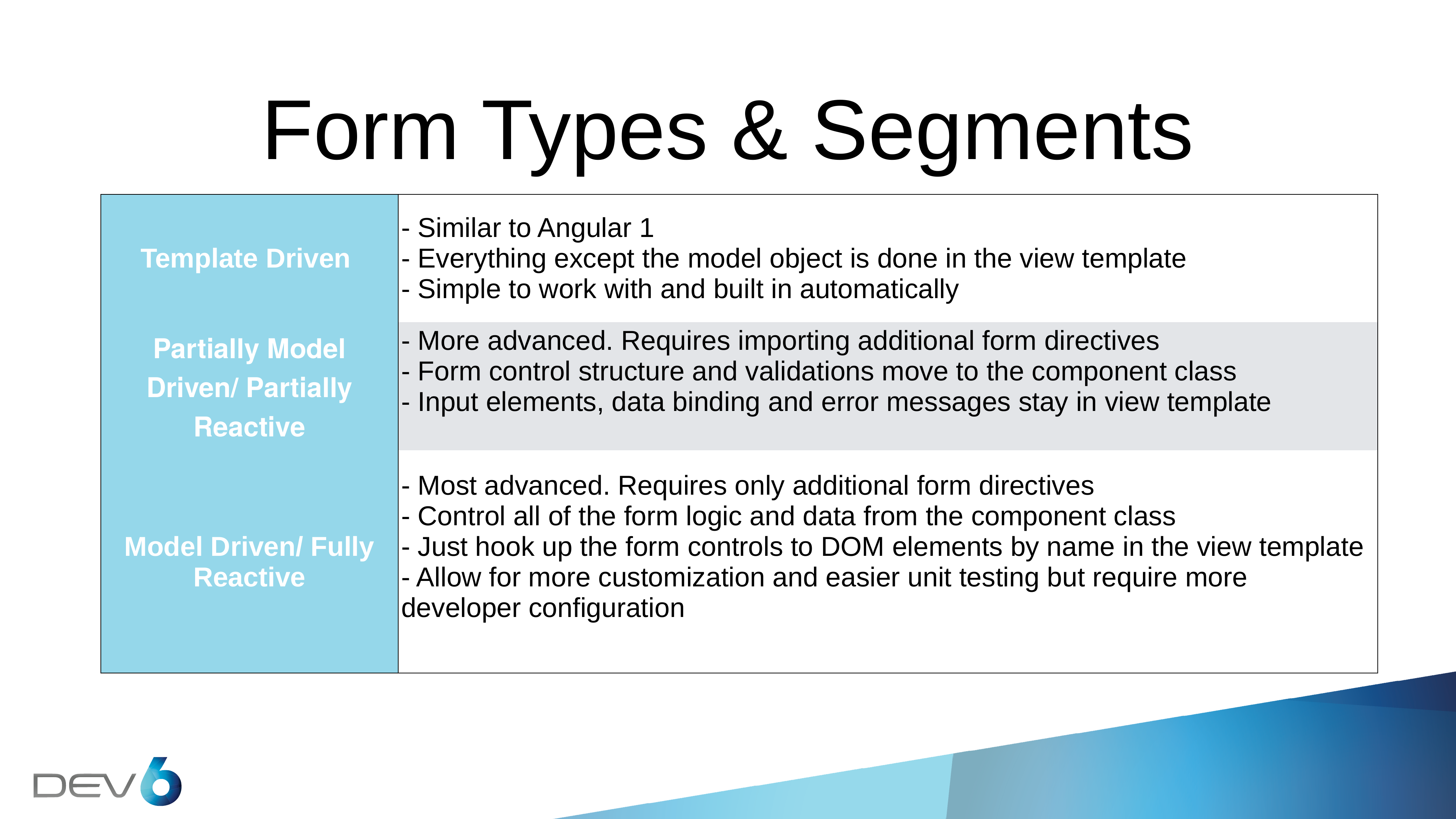

# Form Types & Segments
| Template Driven | - Similar to Angular 1 - Everything except the model object is done in the view template - Simple to work with and built in automatically |
| --- | --- |
| Partially Model Driven/ Partially Reactive | - More advanced. Requires importing additional form directives - Form control structure and validations move to the component class - Input elements, data binding and error messages stay in view template |
| Model Driven/ Fully Reactive | - Most advanced. Requires only additional form directives - Control all of the form logic and data from the component class - Just hook up the form controls to DOM elements by name in the view template - Allow for more customization and easier unit testing but require more developer configuration |